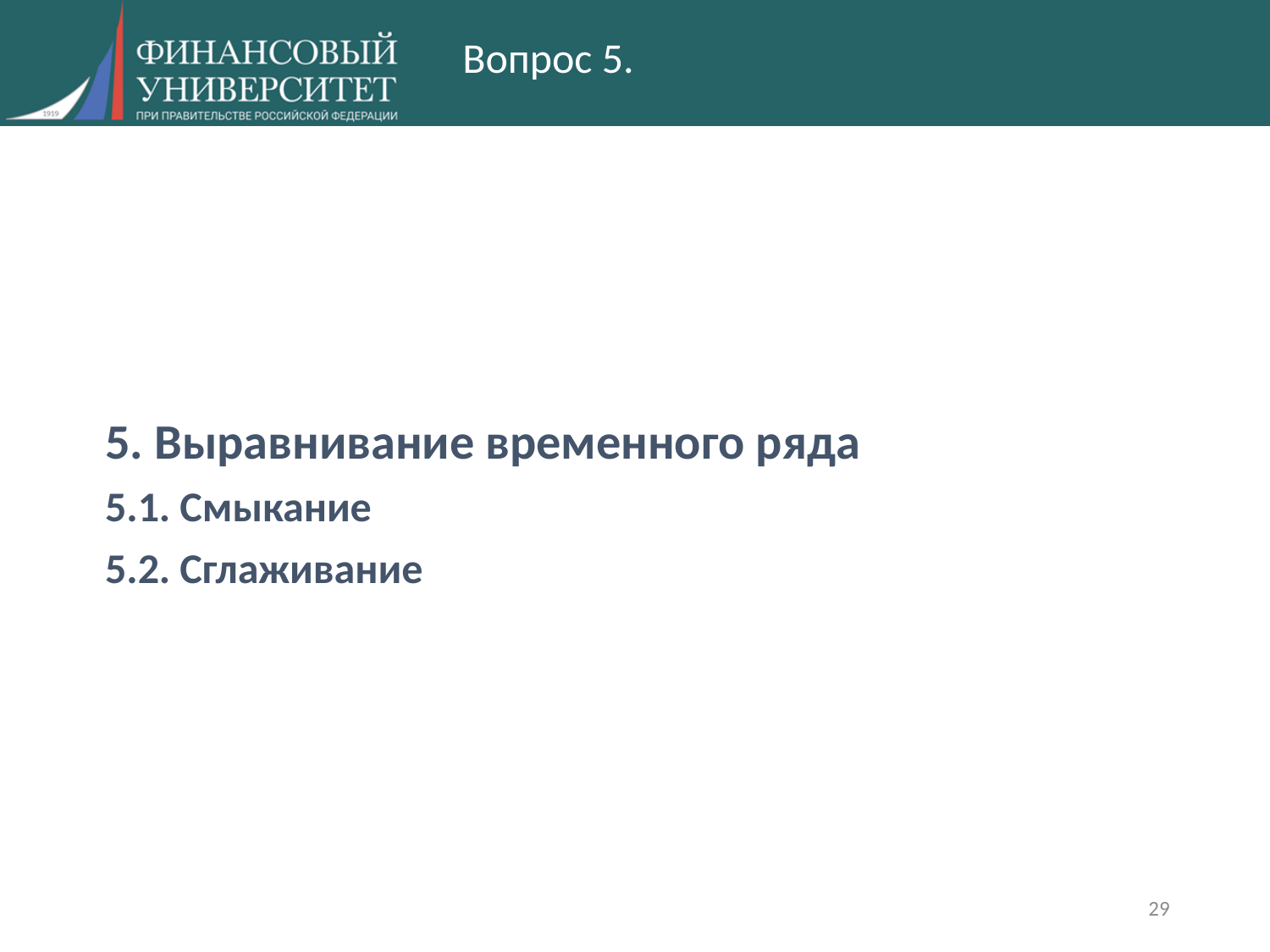

# Вопрос 5.
5. Выравнивание временного ряда
5.1. Смыкание
5.2. Сглаживание
29